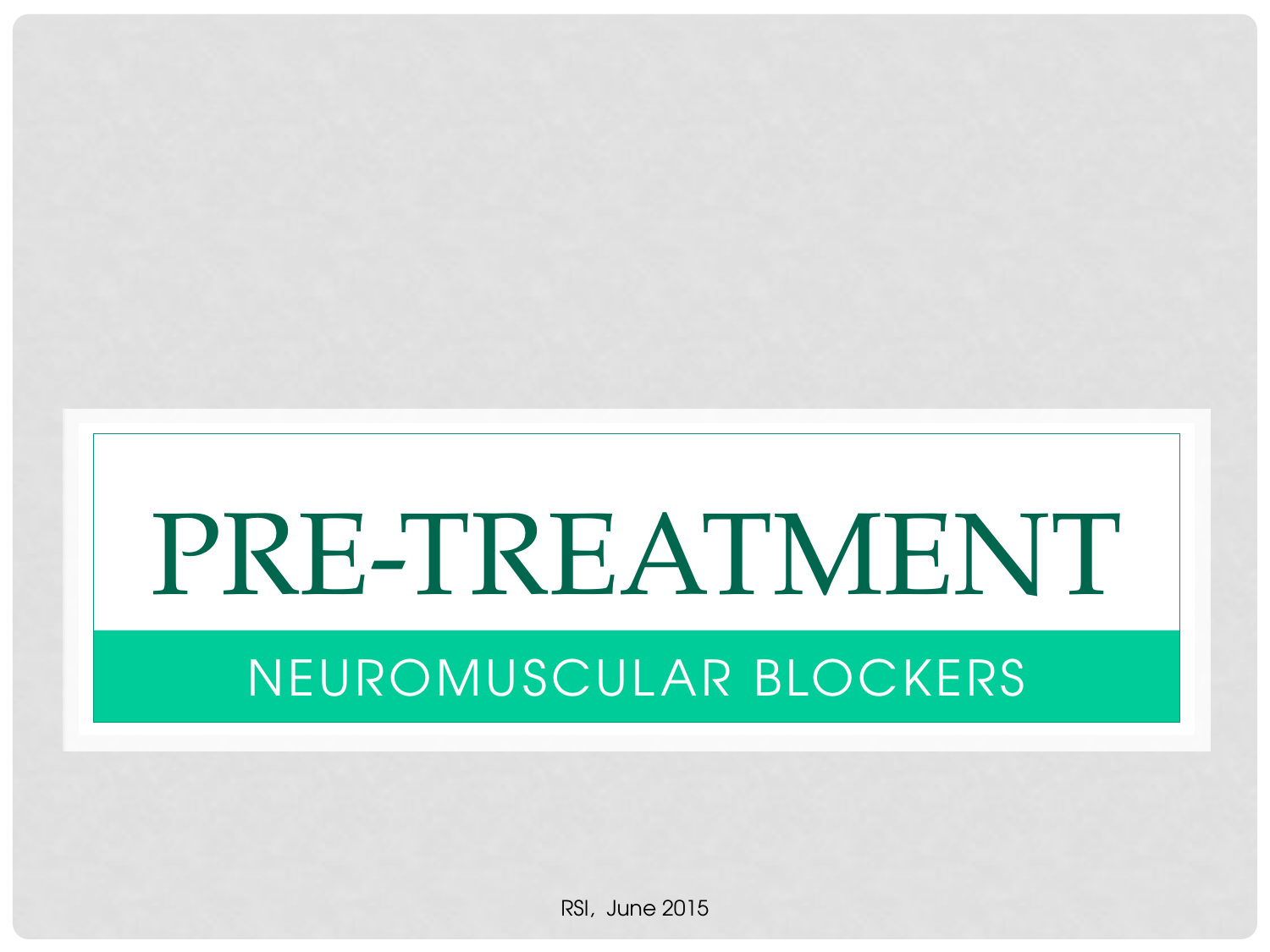

# Pre-treatment
Neuromuscular Blockers
RSI,  June 2015